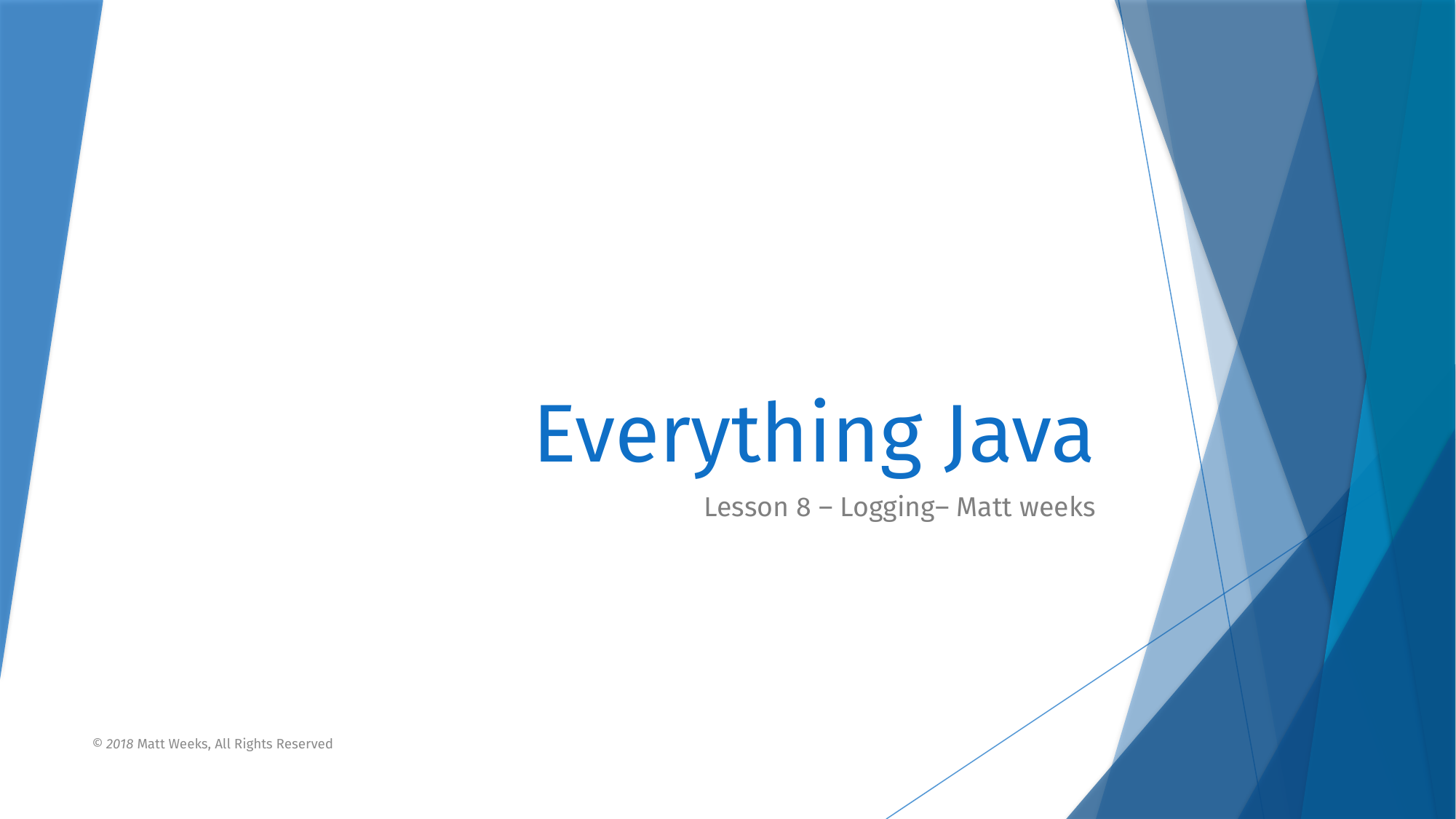

# Everything Java
Lesson 8 – Logging– Matt weeks
© 2018 Matt Weeks, All Rights Reserved